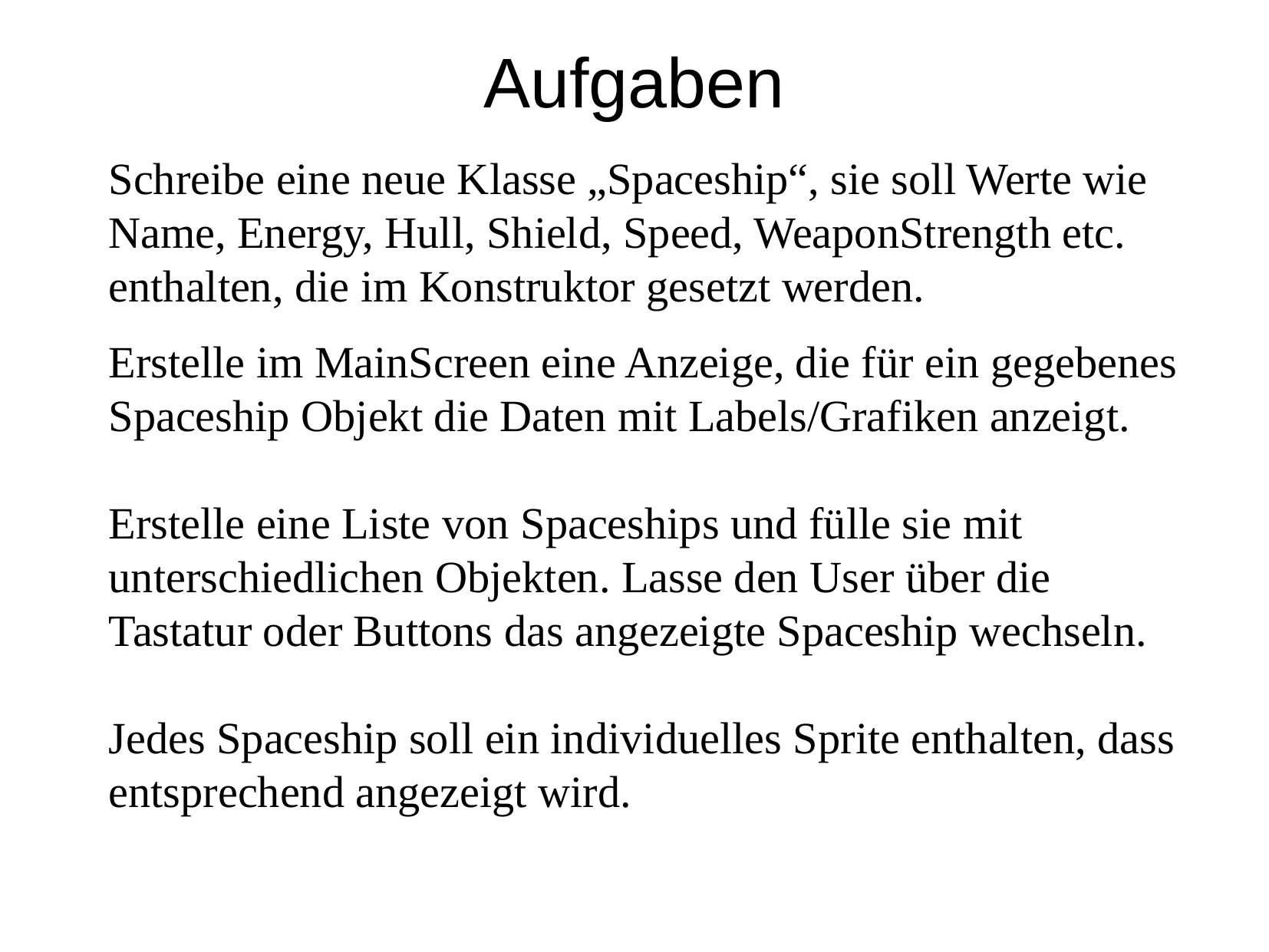

Aufgaben
	Schreibe eine neue Klasse „Spaceship“, sie soll Werte wie Name, Energy, Hull, Shield, Speed, WeaponStrength etc. enthalten, die im Konstruktor gesetzt werden.
	Erstelle im MainScreen eine Anzeige, die für ein gegebenes Spaceship Objekt die Daten mit Labels/Grafiken anzeigt.
Erstelle eine Liste von Spaceships und fülle sie mit unterschiedlichen Objekten. Lasse den User über die Tastatur oder Buttons das angezeigte Spaceship wechseln.
Jedes Spaceship soll ein individuelles Sprite enthalten, dass entsprechend angezeigt wird.